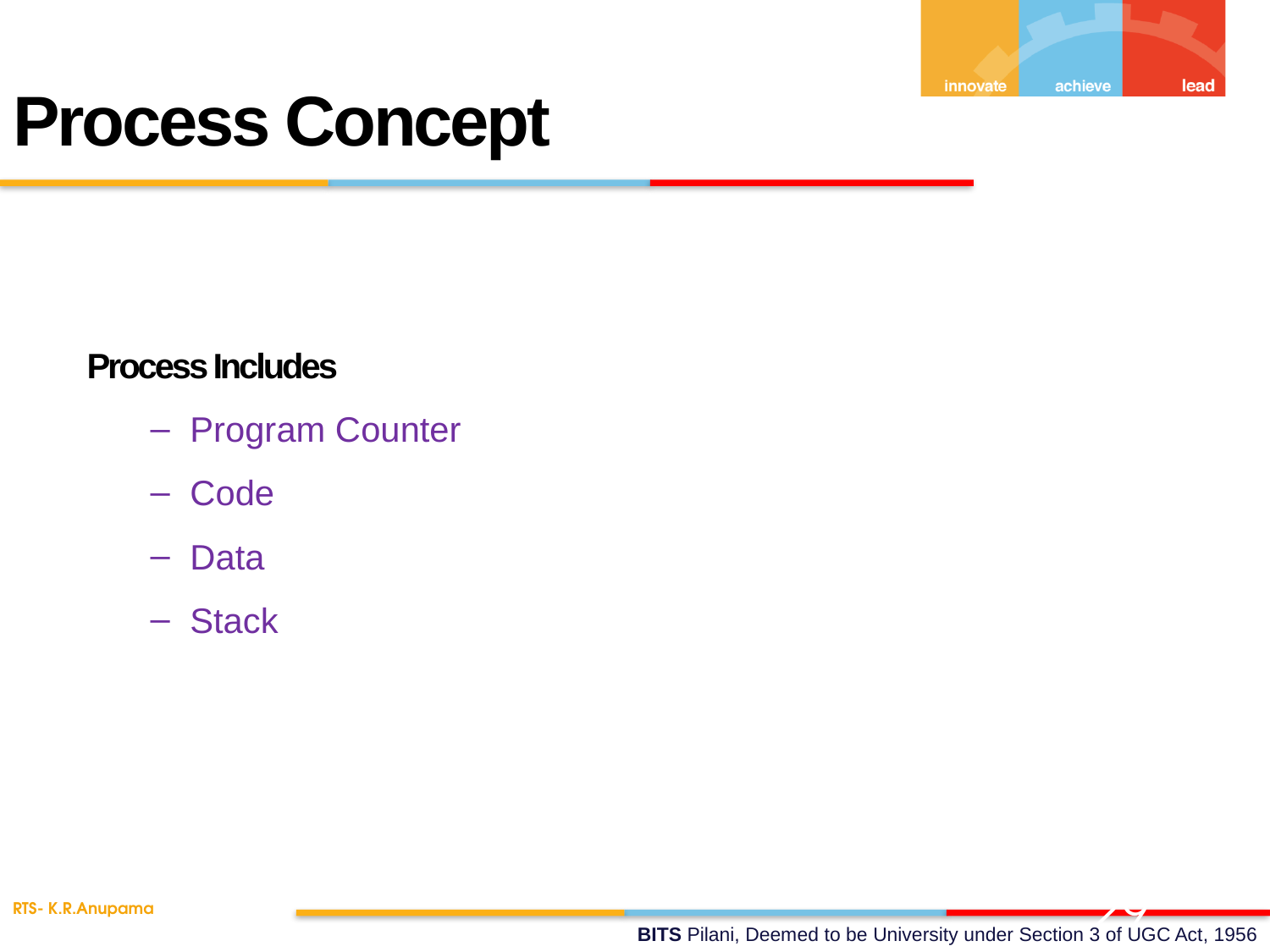

Process Concept
Process Includes
Program Counter
Code
Data
Stack
RTS- K.R.Anupama
29